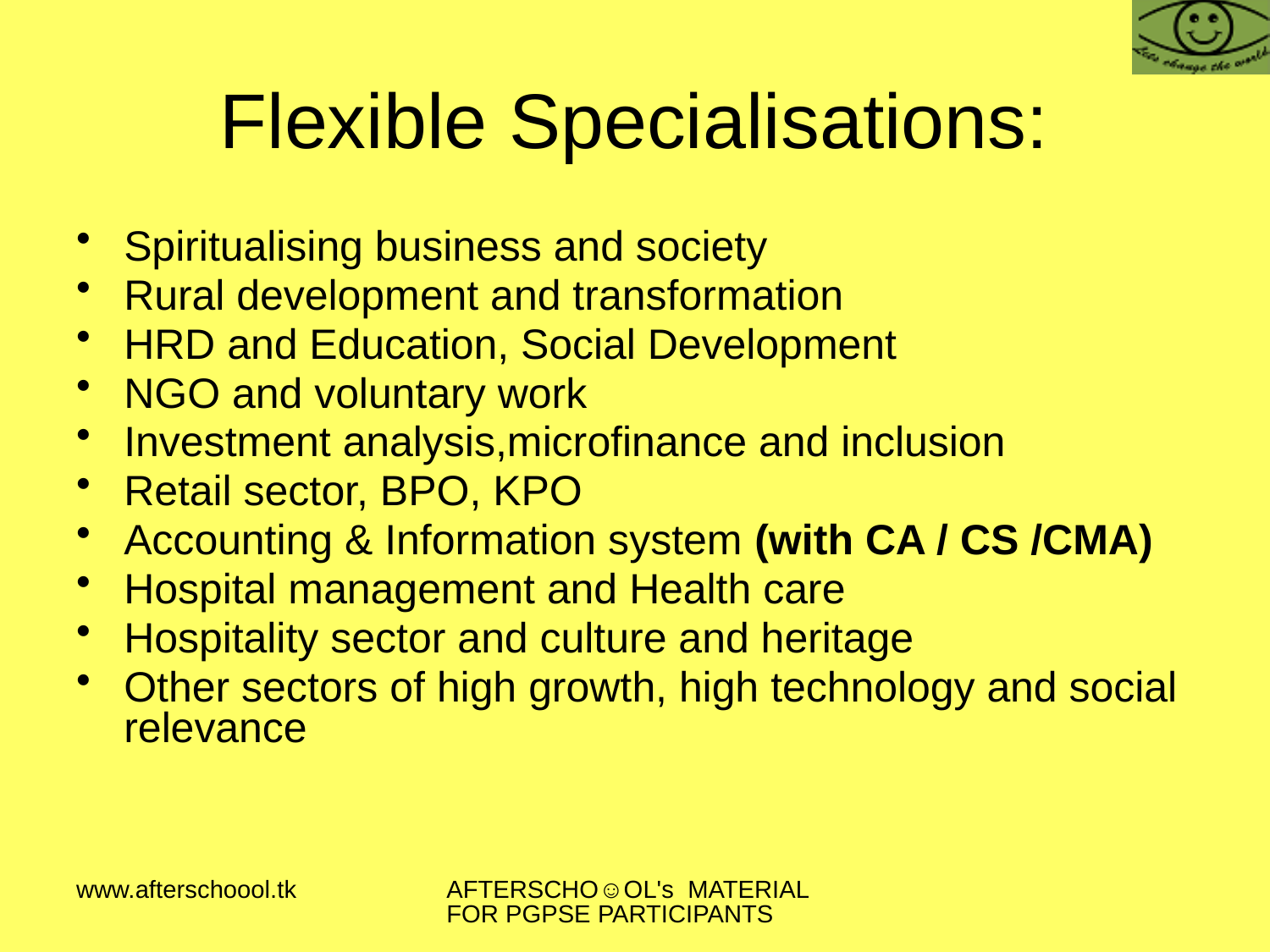

# Flexible Specialisations:
Spiritualising business and society
Rural development and transformation
HRD and Education, Social Development
NGO and voluntary work
Investment analysis,microfinance and inclusion
Retail sector, BPO, KPO
Accounting & Information system (with CA / CS /CMA)
Hospital management and Health care
Hospitality sector and culture and heritage
Other sectors of high growth, high technology and social relevance
www.afterschoool.tk
AFTERSCHO☺OL's  MATERIAL FOR PGPSE PARTICIPANTS